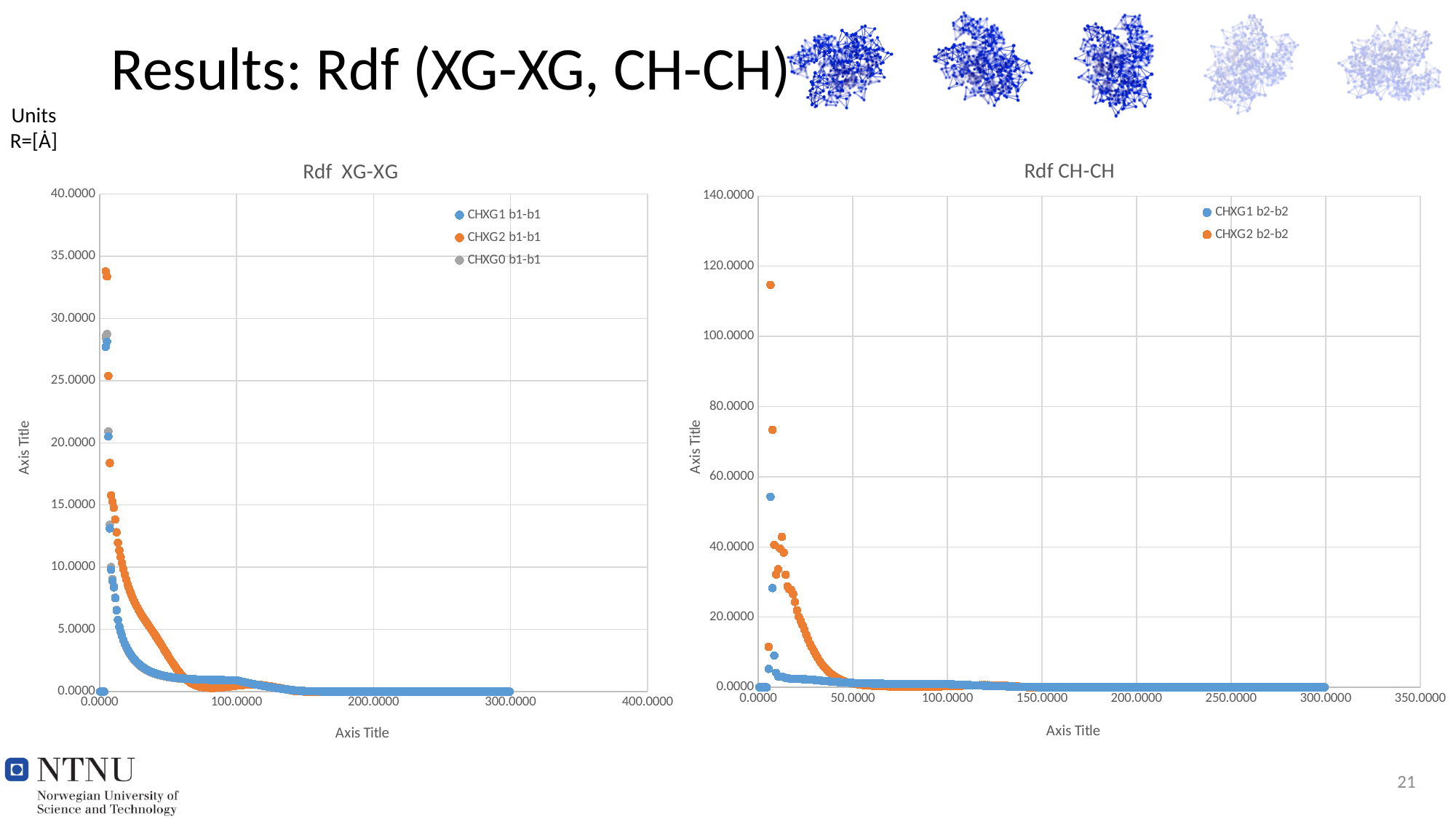

# Results: Rdf (XG-XG, CH-CH)
Units
R=[Ȧ]

### Chart: Rdf  XG-XG

| Category |  |  |  |
|---|---|---|---|

### Chart: Rdf CH-CH

| Category |  |  |
|---|---|---|
21